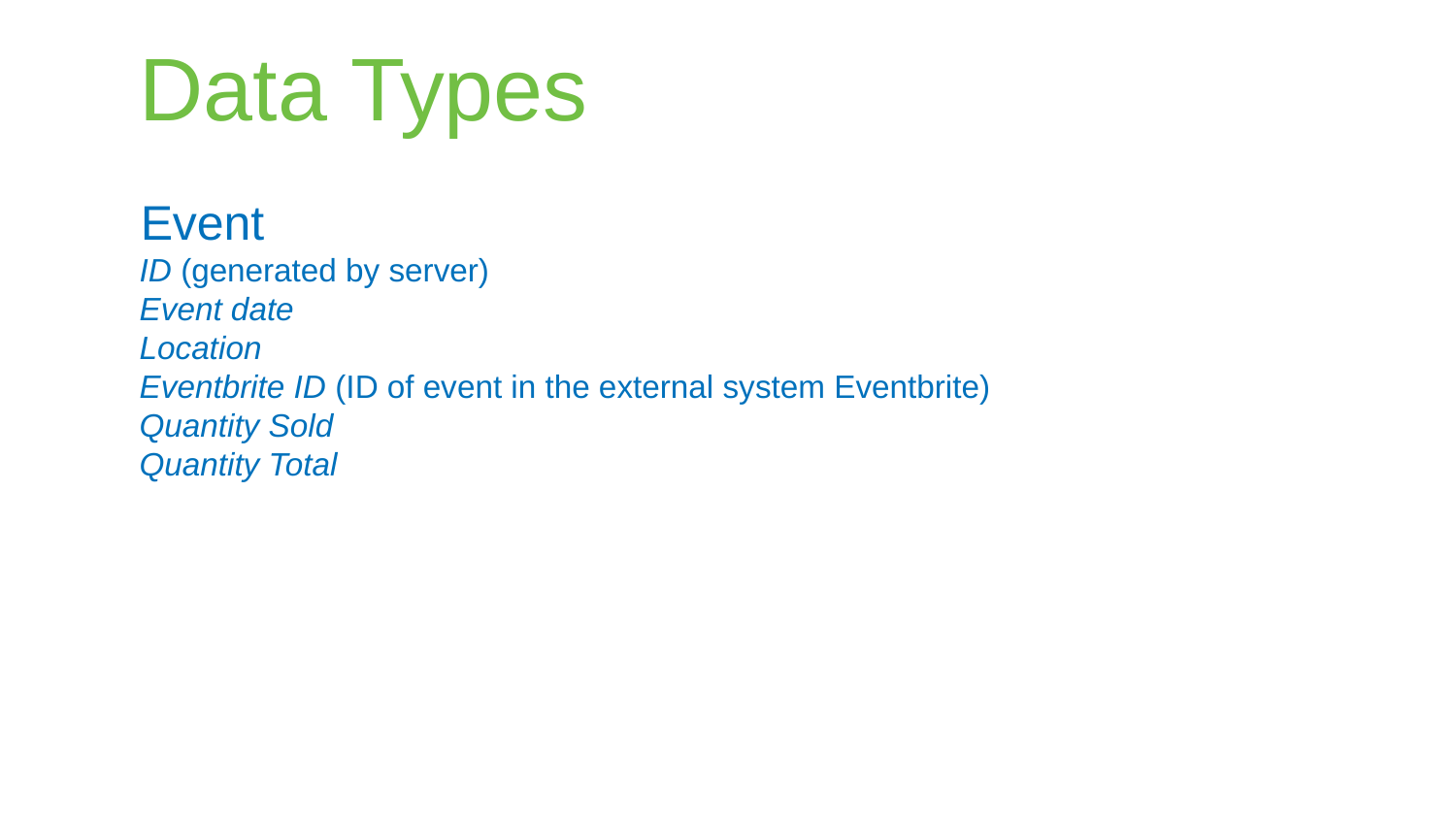

# Data Types
Event
ID (generated by server)
Event date
Location
Eventbrite ID (ID of event in the external system Eventbrite)
Quantity Sold
Quantity Total